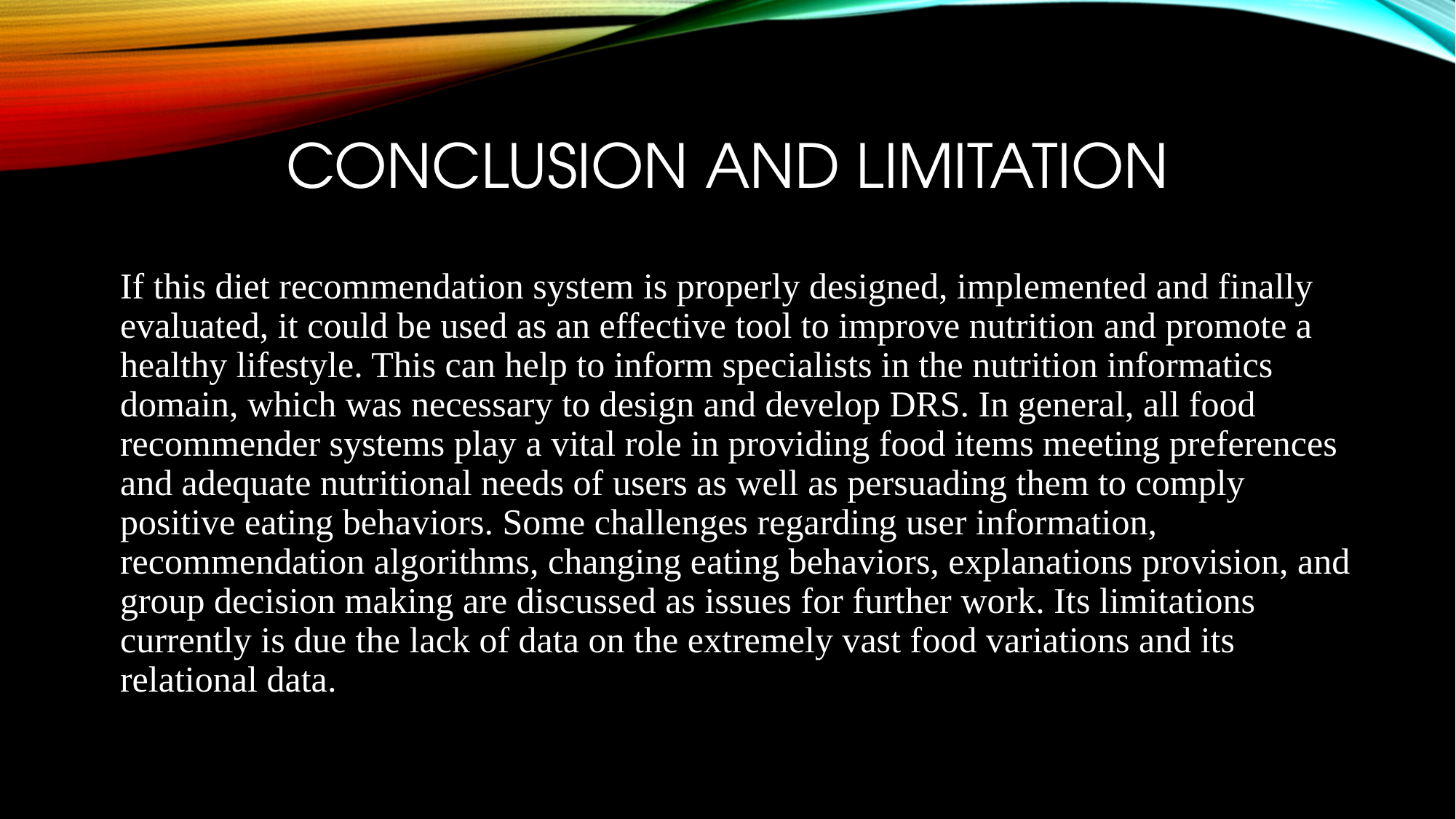

# Conclusion and limitation
If this diet recommendation system is properly designed, implemented and finally evaluated, it could be used as an effective tool to improve nutrition and promote a healthy lifestyle. This can help to inform specialists in the nutrition informatics domain, which was necessary to design and develop DRS. In general, all food recommender systems play a vital role in providing food items meeting preferences and adequate nutritional needs of users as well as persuading them to comply positive eating behaviors. Some challenges regarding user information, recommendation algorithms, changing eating behaviors, explanations provision, and group decision making are discussed as issues for further work. Its limitations currently is due the lack of data on the extremely vast food variations and its relational data.